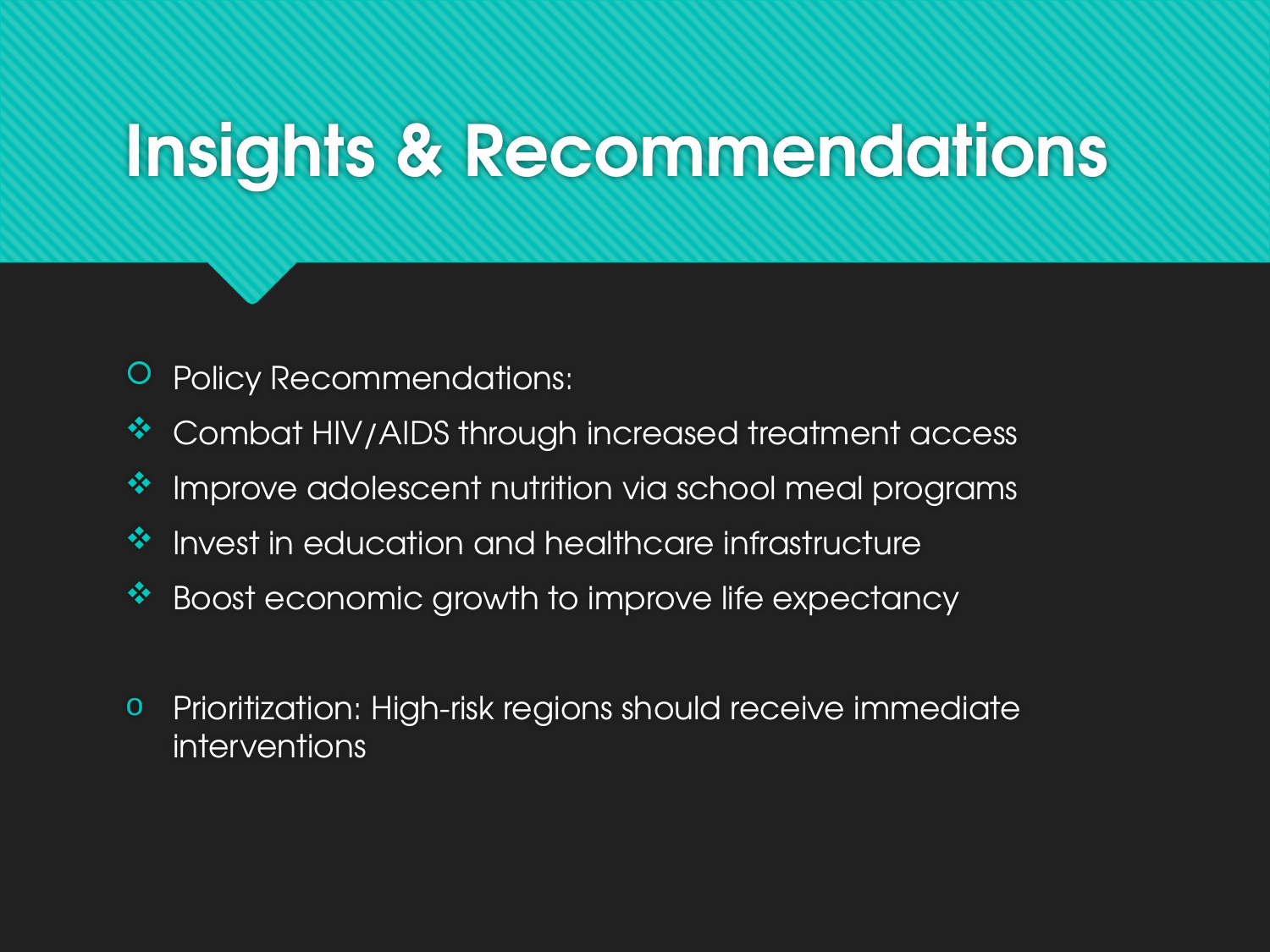

# Insights & Recommendations
Policy Recommendations:
Combat HIV/AIDS through increased treatment access
Improve adolescent nutrition via school meal programs
Invest in education and healthcare infrastructure
Boost economic growth to improve life expectancy

Prioritization: High-risk regions should receive immediate interventions